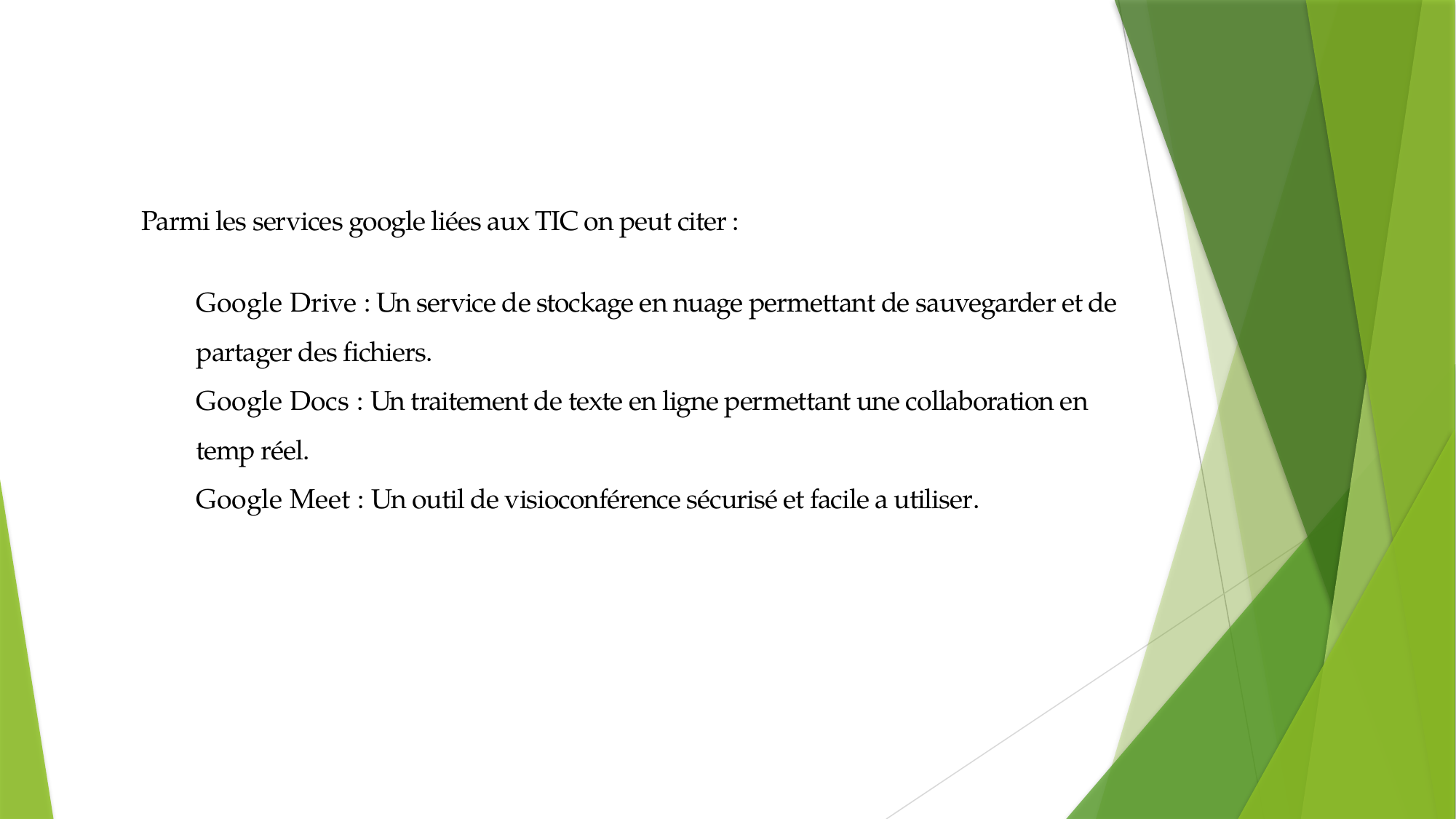

Parmi les services google liées aux TIC on peut citer :

Google Drive : Un service de stockage en nuage permettant de sauvegarder et de partager des fichiers.
Google Docs : Un traitement de texte en ligne permettant une collaboration en temp réel.
Google Meet : Un outil de visioconférence sécurisé et facile a utiliser.